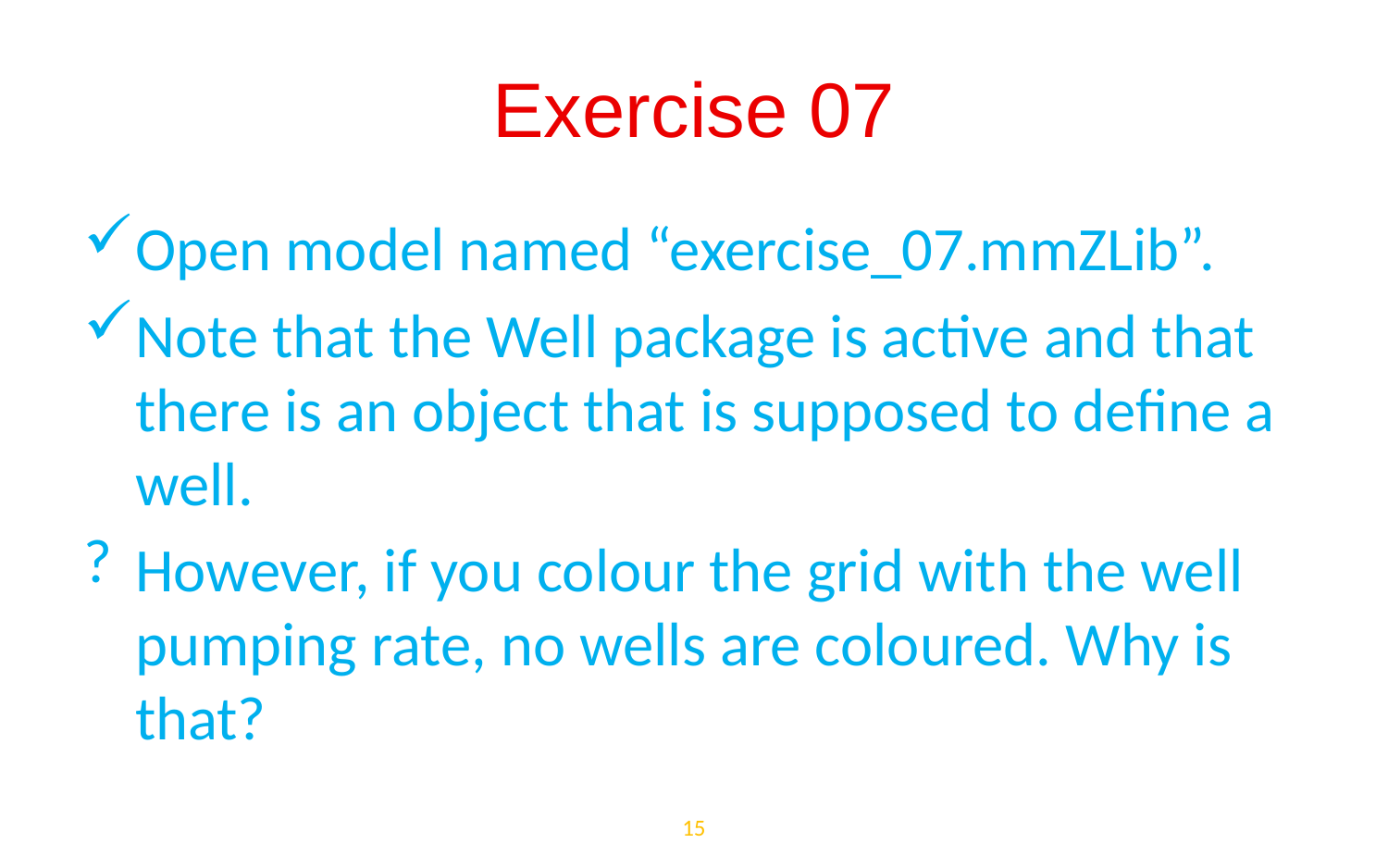

# Exercise 07
Open model named “exercise_07.mmZLib”.
Note that the Well package is active and that there is an object that is supposed to define a well.
However, if you colour the grid with the well pumping rate, no wells are coloured. Why is that?
15